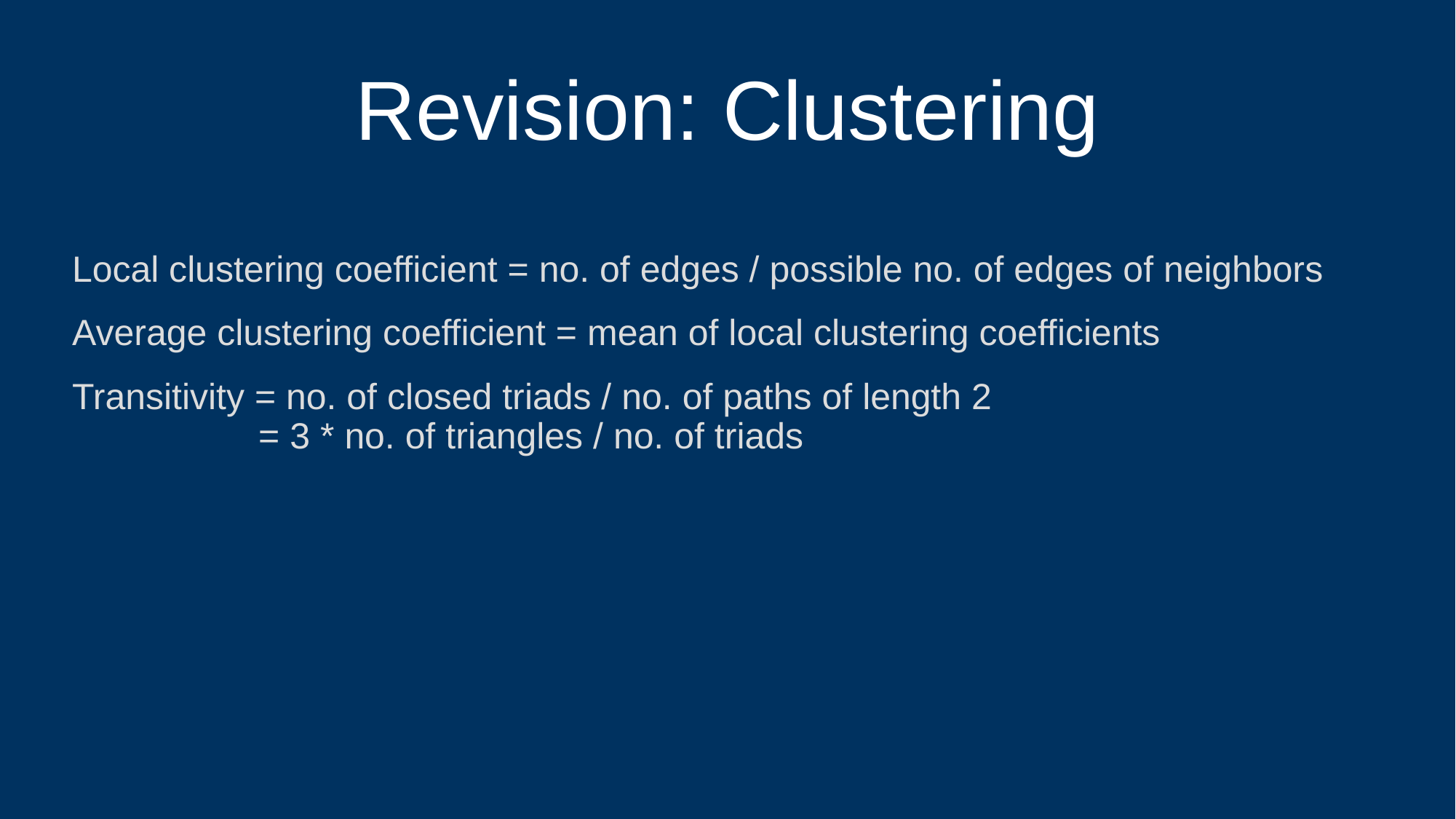

# Revision: Clustering
Local clustering coefficient = no. of edges / possible no. of edges of neighbors
Average clustering coefficient = mean of local clustering coefficients
Transitivity = no. of closed triads / no. of paths of length 2
                   = 3 * no. of triangles / no. of triads